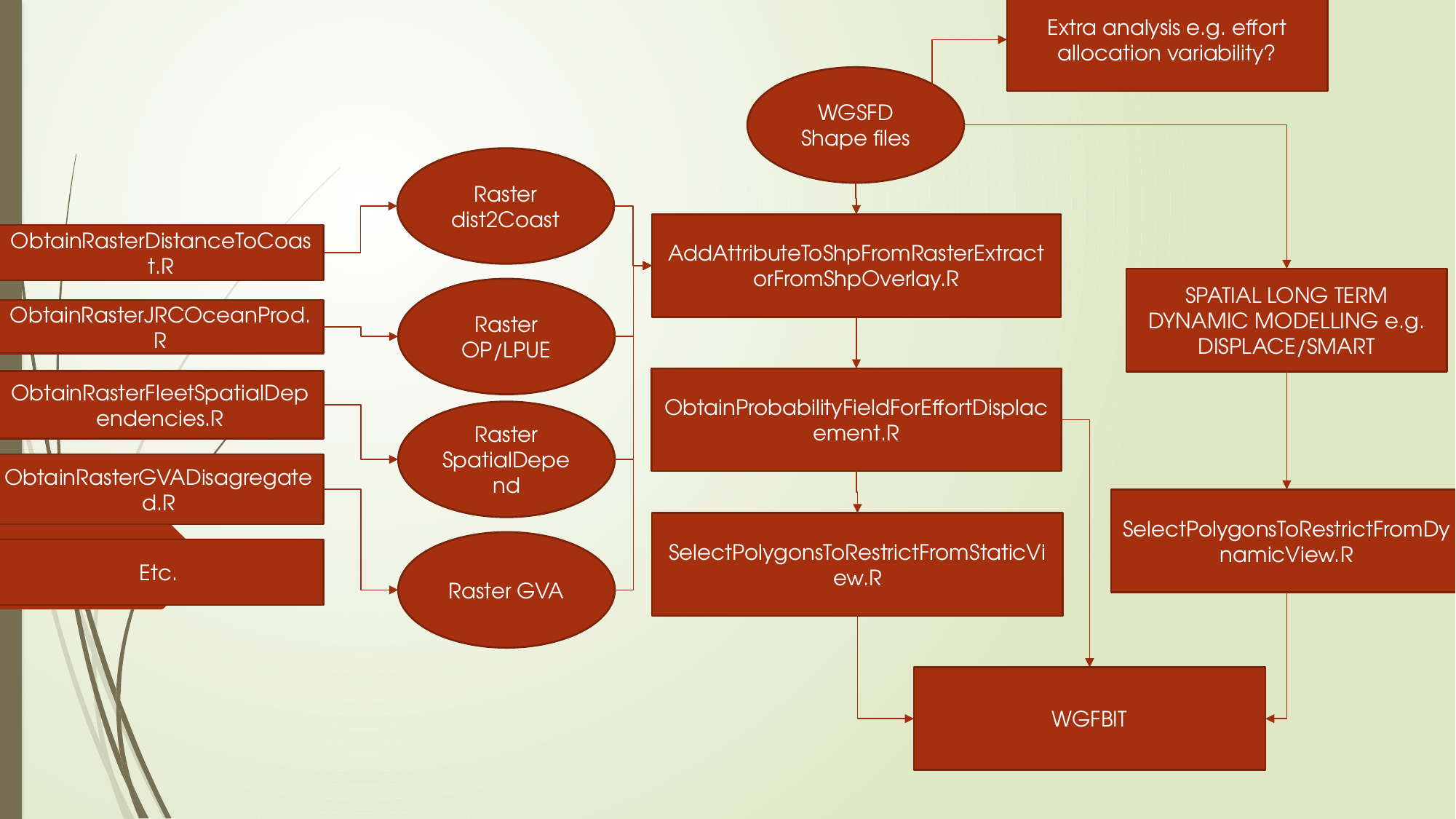

Extra analysis e.g. effort allocation variability?
WGSFD Shape files
Raster dist2Coast
AddAttributeToShpFromRasterExtractorFromShpOverlay.R
ObtainRasterDistanceToCoast.R
SPATIAL LONG TERM DYNAMIC MODELLING e.g. DISPLACE/SMART
Raster OP/LPUE
JRC
ObtainRasterJRCOceanProd.R
ObtainProbabilityFieldForEffortDisplacement.R
ObtainRasterFleetSpatialDependencies.R
Logbooks
Or SECFISH routines
Raster SpatialDepend
ObtainRasterGVADisagregated.R
SelectPolygonsToRestrictFromDynamicView.R
SelectPolygonsToRestrictFromStaticView.R
Raster GVA
Etc.
WGFBIT